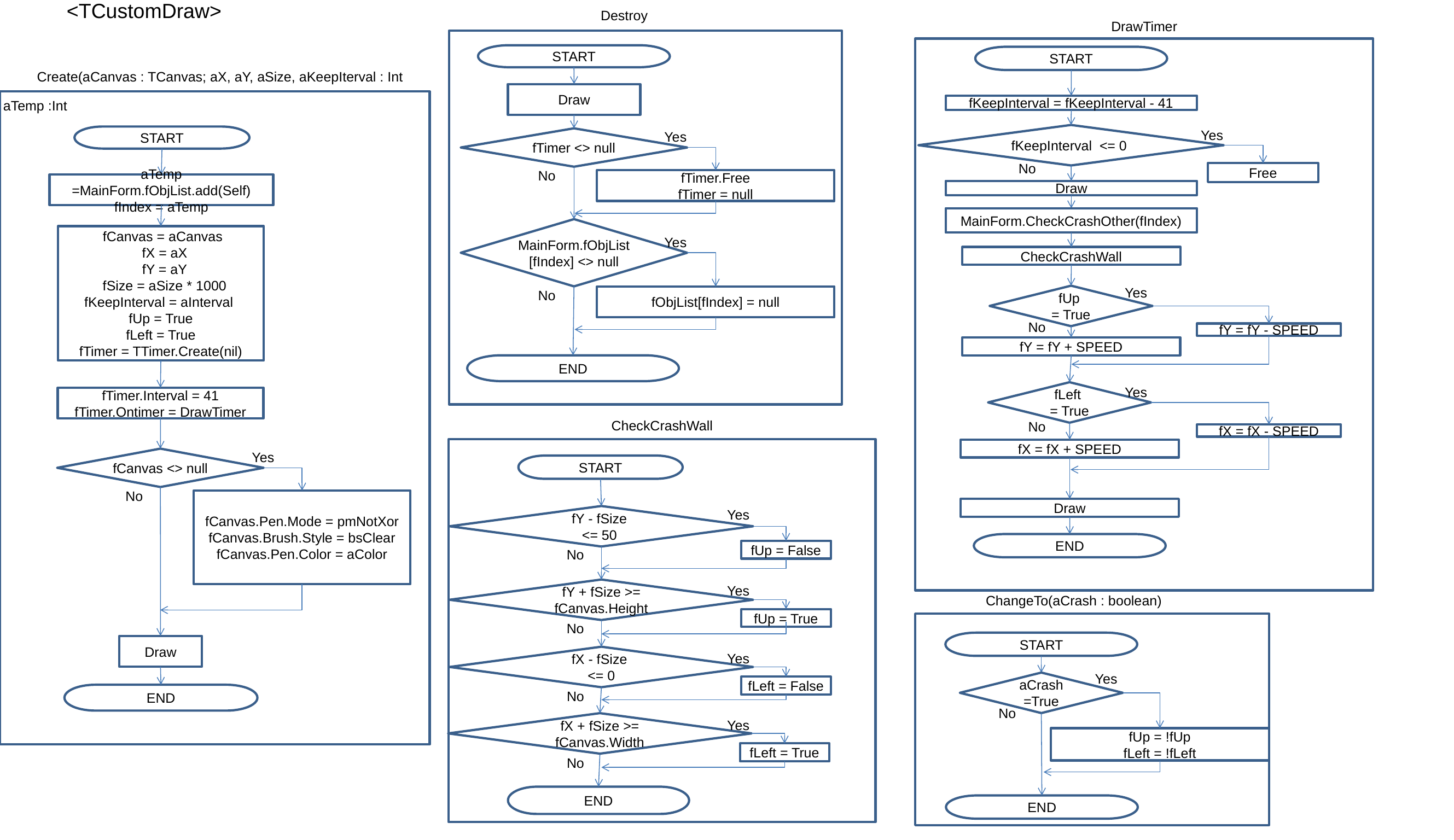

<TCustomDraw>
Destroy
DrawTimer

START
START
Create(aCanvas : TCanvas; aX, aY, aSize, aKeepIterval : Int
Draw
aTemp :Int

fKeepInterval = fKeepInterval - 41
fKeepInterval  <= 0
START
Yes
fTimer <> null
Yes
No
Free
No
fTimer.Free
fTimer = null
aTemp =MainForm.fObjList.add(Self)
fIndex = aTemp
Draw
MainForm.CheckCrashOther(fIndex)
MainForm.fObjList[fIndex] <> null
 fCanvas = aCanvas
  fX = aX
  fY = aY
  fSize = aSize * 1000
fKeepInterval = aInterval
fUp = True
fLeft = True
fTimer = TTimer.Create(nil)
Yes
CheckCrashWall
Yes
fUp
= True
fObjList[fIndex] = null
No
No
fY = fY - SPEED
fY = fY + SPEED
END
fLeft
= True
Yes
fTimer.Interval = 41
fTimer.Ontimer = DrawTimer
CheckCrashWall

No
fX = fX - SPEED
fX = fX + SPEED
fCanvas <> null
Yes
START
No
fCanvas.Pen.Mode = pmNotXor
fCanvas.Brush.Style = bsClear
fCanvas.Pen.Color = aColor
Draw
fY - fSize
<= 50
Yes
END
fUp = False
No
fY + fSize >=
fCanvas.Height
Yes
ChangeTo(aCrash : boolean)
fUp = True

No
START
Draw
fX - fSize
<= 0
Yes
Yes
aCrash =True
fLeft = False
END
No
No
fX + fSize >= fCanvas.Width
Yes
fUp = !fUp
fLeft = !fLeft
fLeft = True
No
END
END